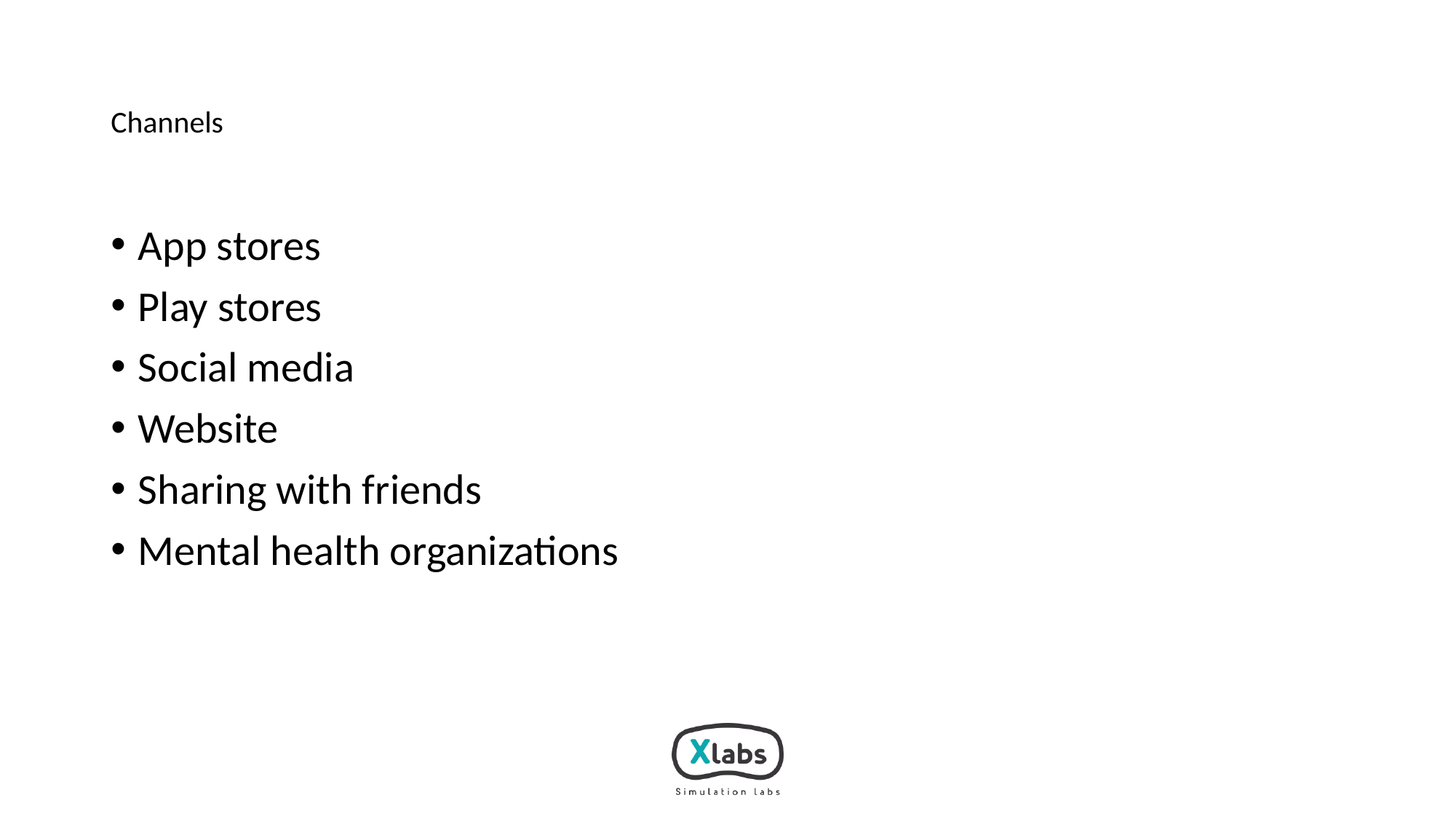

# Channels
App stores
Play stores
Social media
Website
Sharing with friends
Mental health organizations